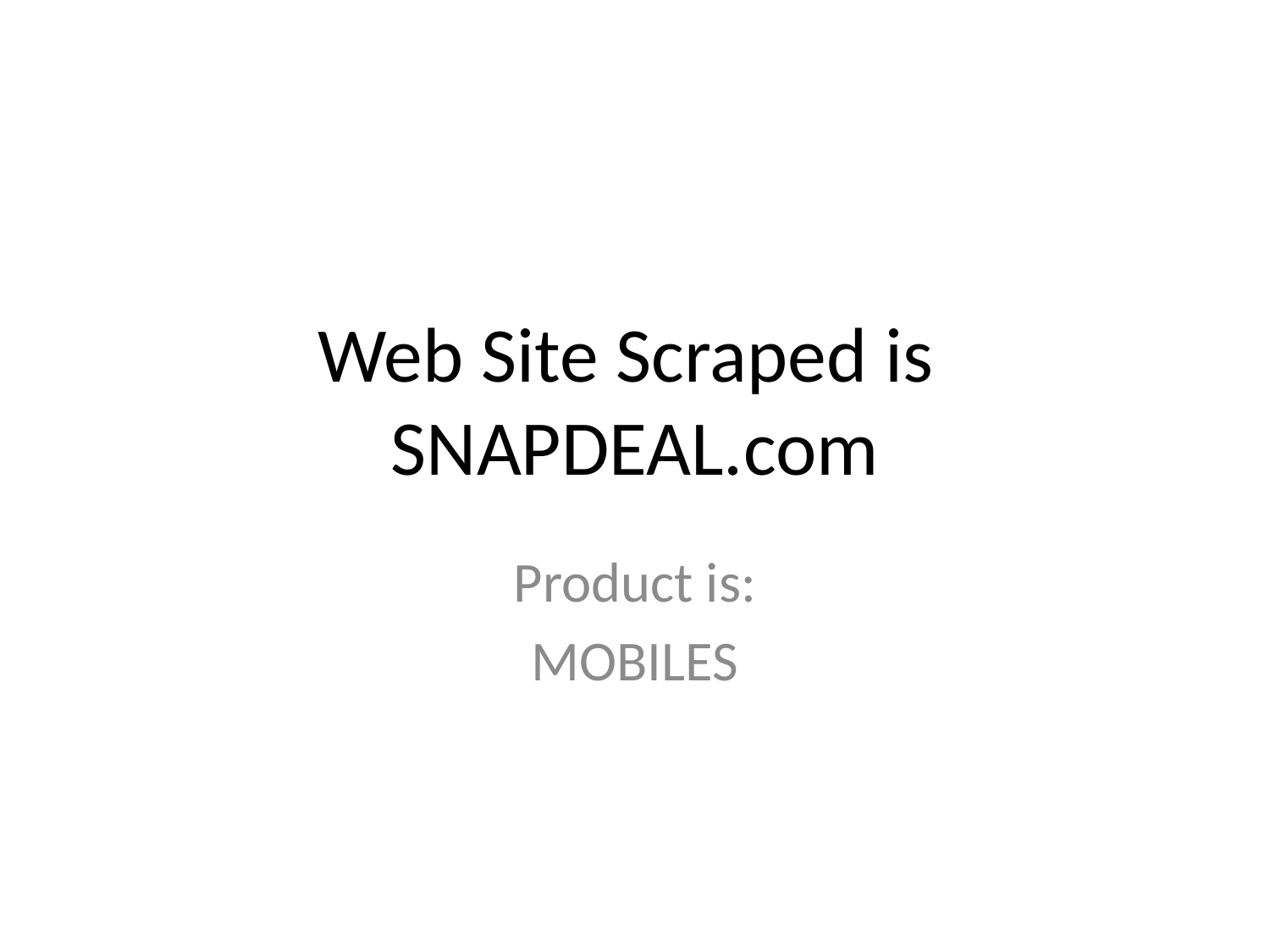

# Web Site Scraped is SNAPDEAL.com
Product is:
MOBILES